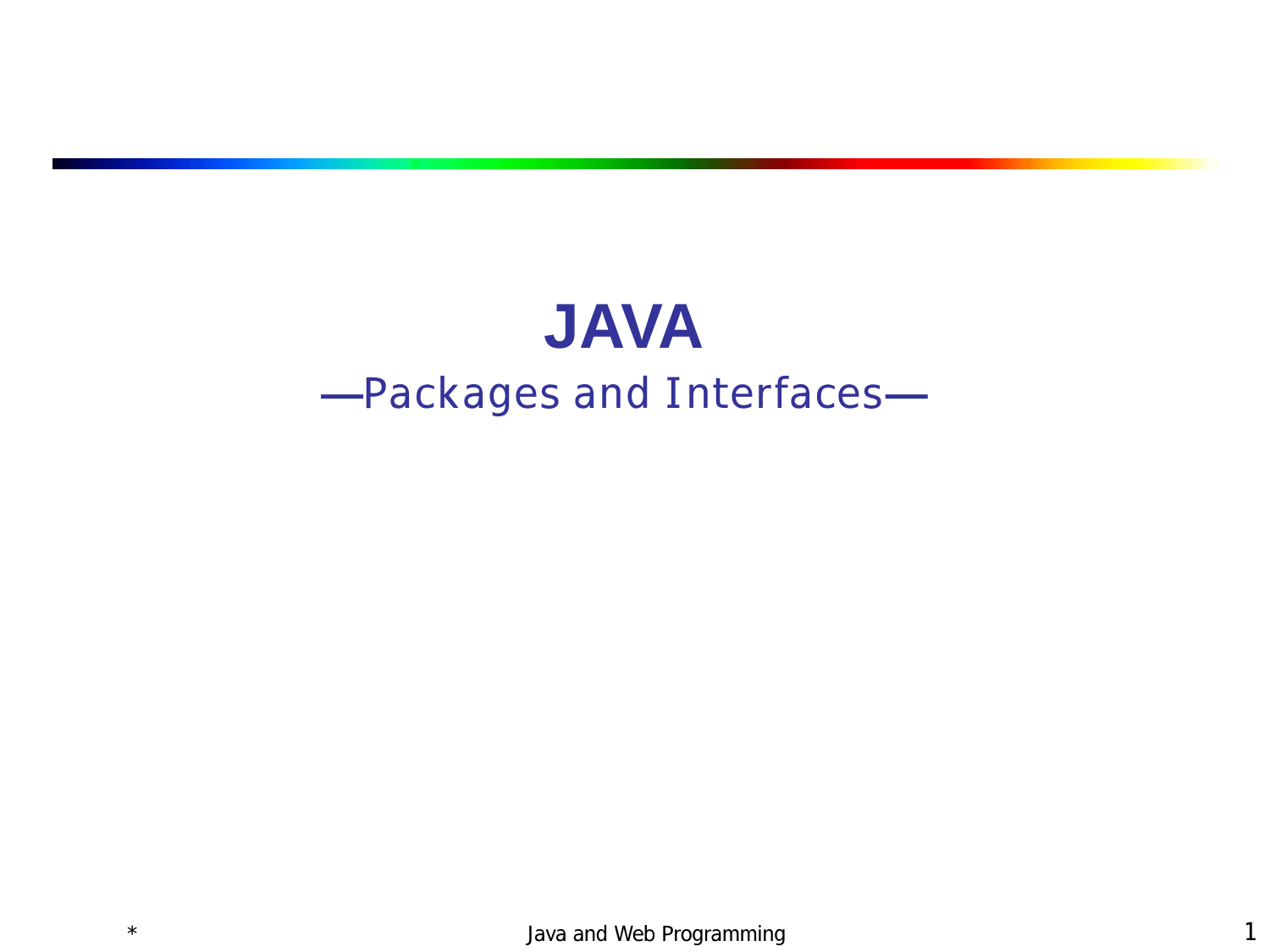

# JAVA —Packages and Interfaces—
*
1
Java and Web Programming